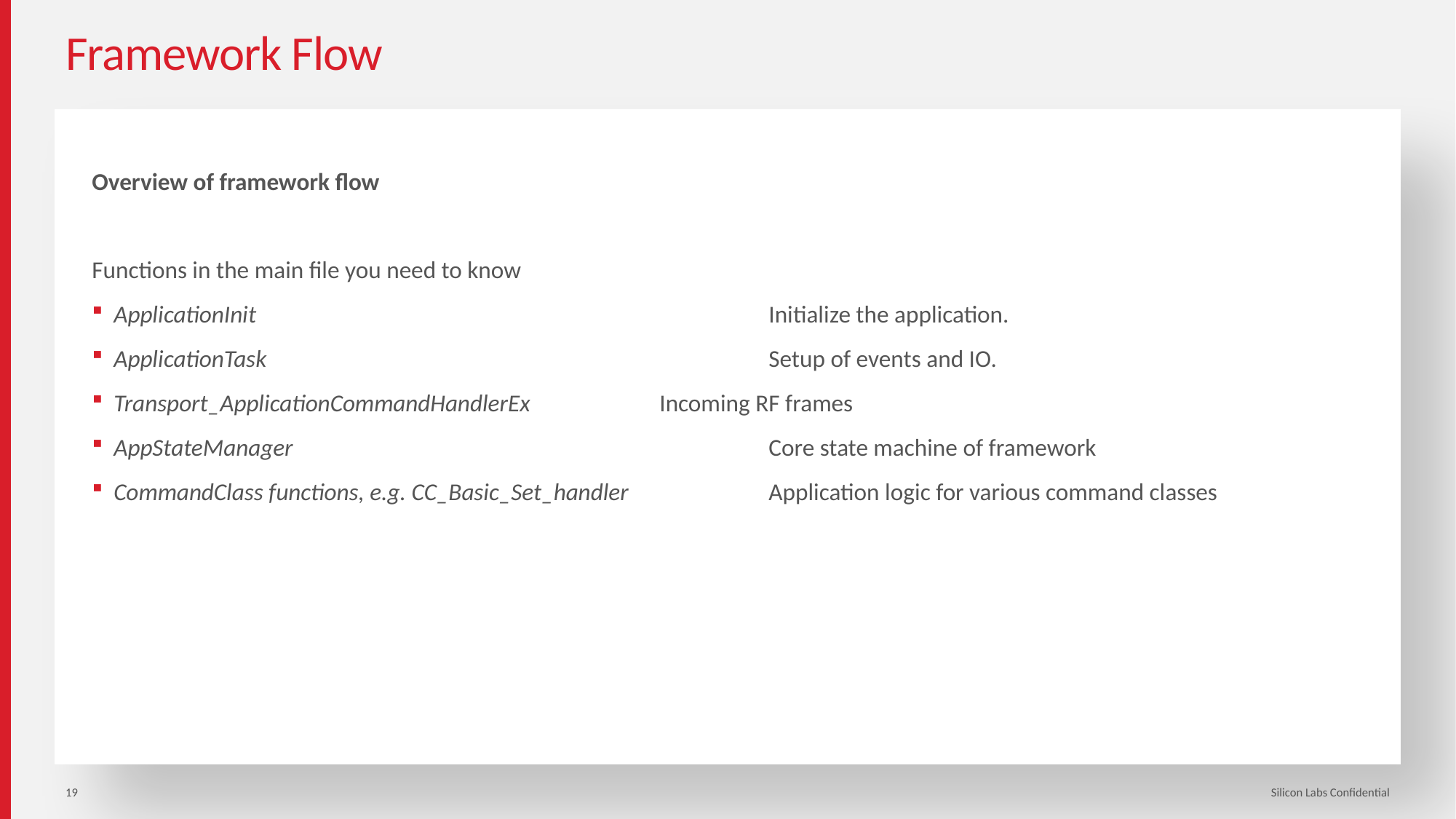

# Framework Flow
Overview of framework flow

Functions in the main file you need to know
ApplicationInit					Initialize the application.
ApplicationTask					Setup of events and IO.
Transport_ApplicationCommandHandlerEx		Incoming RF frames
AppStateManager					Core state machine of framework
CommandClass functions, e.g. CC_Basic_Set_handler		Application logic for various command classes

19
Silicon Labs Confidential